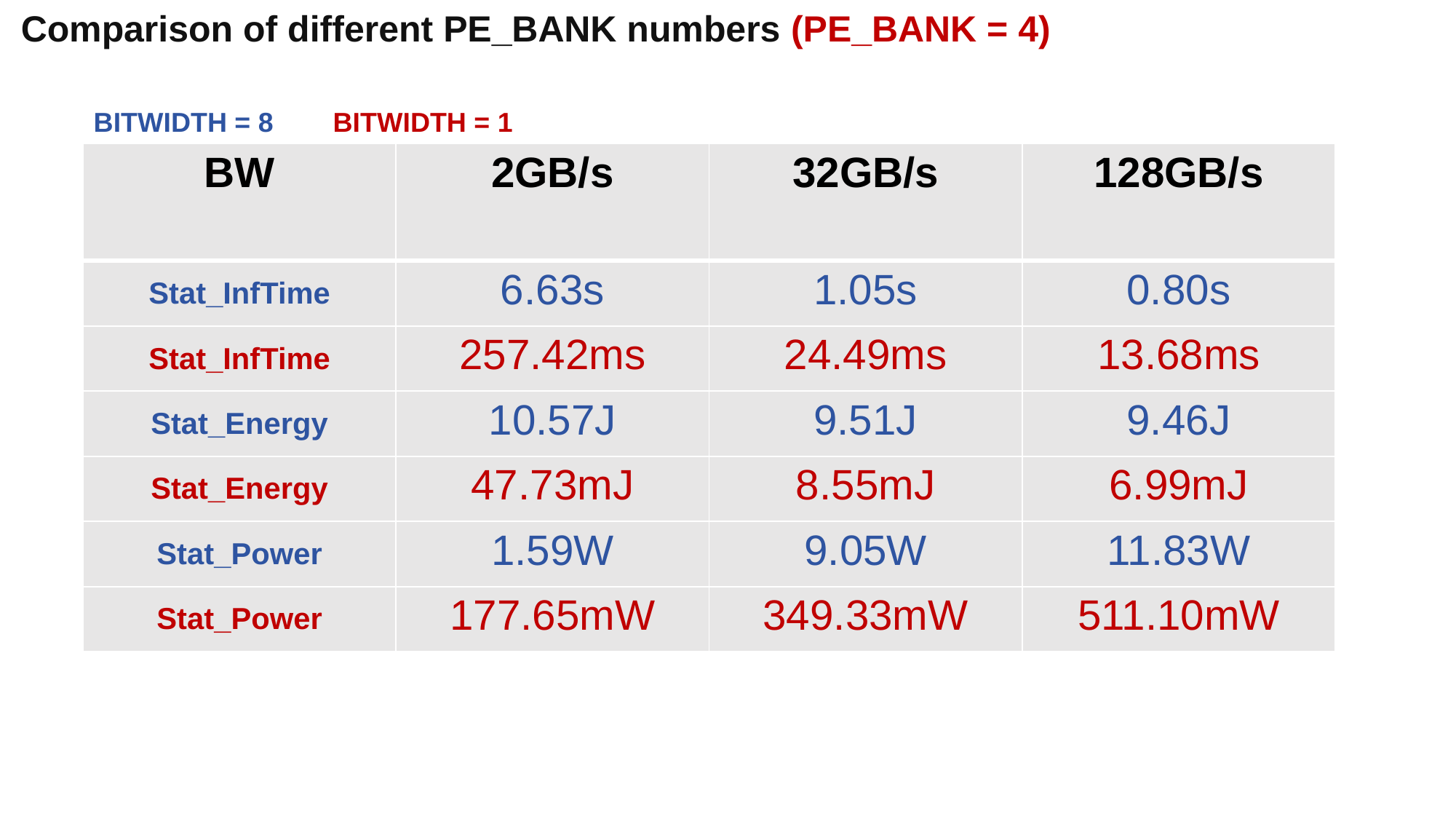

Comparison of different PE_BANK numbers (PE_BANK = 4)

BITWIDTH = 8
BITWIDTH = 1
| BW | 2GB/s | 32GB/s | 128GB/s |
| --- | --- | --- | --- |
| Stat\_InfTime | 6.63s | 1.05s | 0.80s |
| Stat\_InfTime | 257.42ms | 24.49ms | 13.68ms |
| Stat\_Energy | 10.57J | 9.51J | 9.46J |
| Stat\_Energy | 47.73mJ | 8.55mJ | 6.99mJ |
| Stat\_Power | 1.59W | 9.05W | 11.83W |
| Stat\_Power | 177.65mW | 349.33mW | 511.10mW |